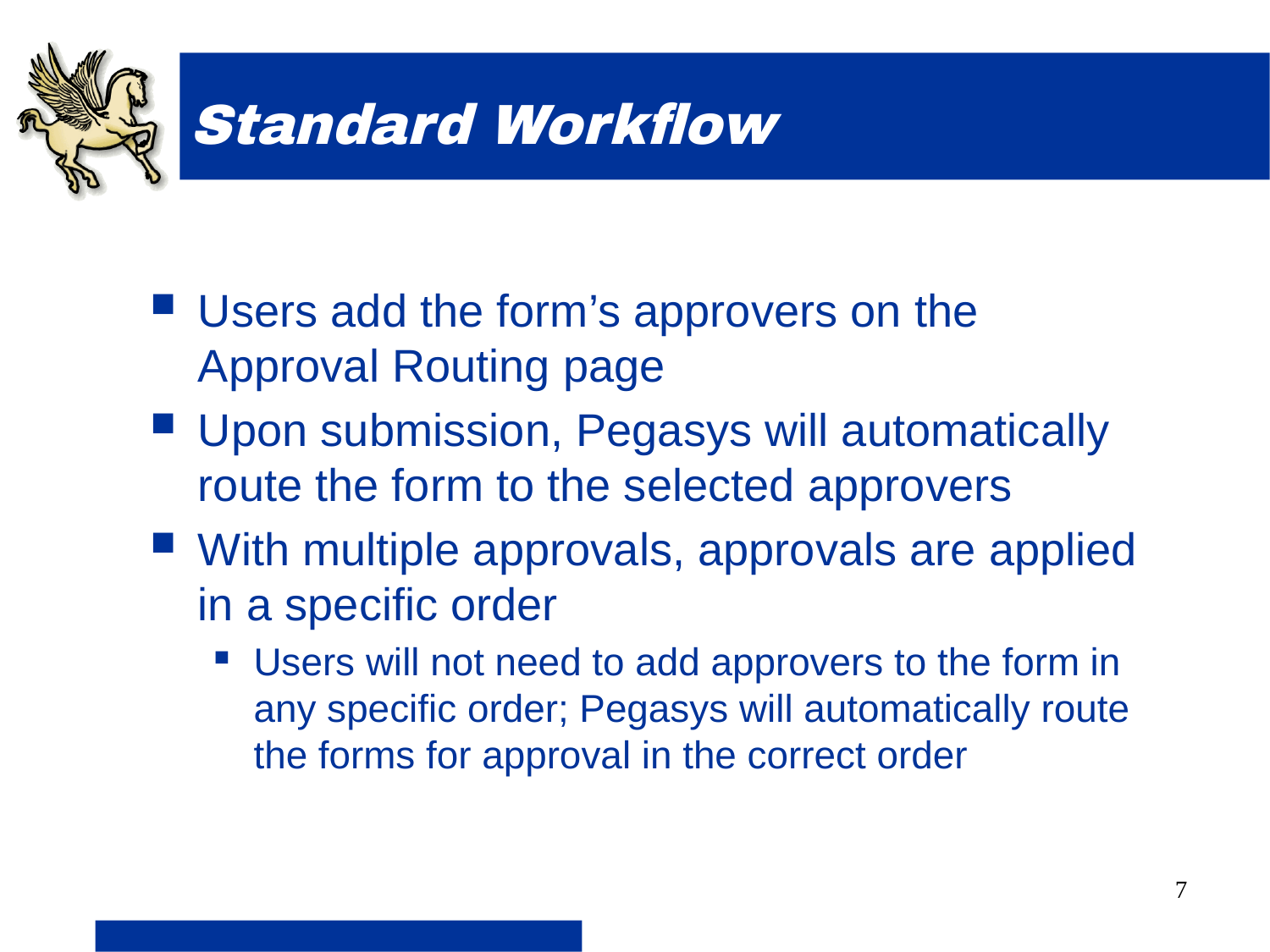

# Standard Workflow
Users add the form’s approvers on the Approval Routing page
Upon submission, Pegasys will automatically route the form to the selected approvers
With multiple approvals, approvals are applied in a specific order
Users will not need to add approvers to the form in any specific order; Pegasys will automatically route the forms for approval in the correct order
7